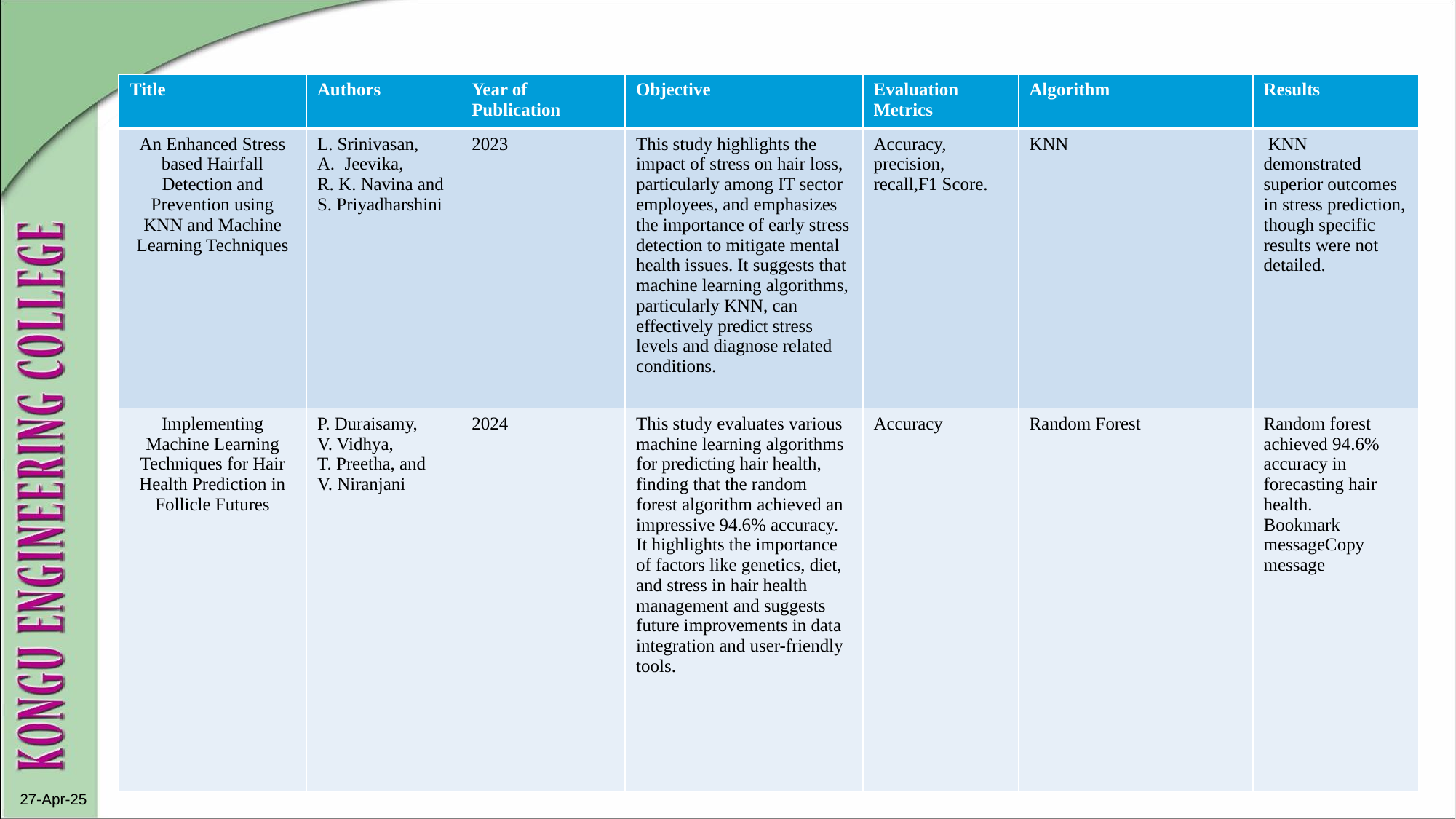

| Title | Authors | Year of Publication | Objective | Evaluation Metrics | Algorithm | Results |
| --- | --- | --- | --- | --- | --- | --- |
| An Enhanced Stress based Hairfall Detection and Prevention using KNN and Machine Learning Techniques | L. Srinivasan, Jeevika, R. K. Navina and S. Priyadharshini | 2023 | This study highlights the impact of stress on hair loss, particularly among IT sector employees, and emphasizes the importance of early stress detection to mitigate mental health issues. It suggests that machine learning algorithms, particularly KNN, can effectively predict stress levels and diagnose related conditions. | Accuracy, precision, recall,F1 Score. | KNN | KNN demonstrated superior outcomes in stress prediction, though specific results were not detailed. |
| Implementing Machine Learning Techniques for Hair Health Prediction in Follicle Futures | P. Duraisamy, V. Vidhya, T. Preetha, and V. Niranjani | 2024 | This study evaluates various machine learning algorithms for predicting hair health, finding that the random forest algorithm achieved an impressive 94.6% accuracy. It highlights the importance of factors like genetics, diet, and stress in hair health management and suggests future improvements in data integration and user-friendly tools. | Accuracy | Random Forest | Random forest achieved 94.6% accuracy in forecasting hair health. Bookmark messageCopy message |
27-Apr-25